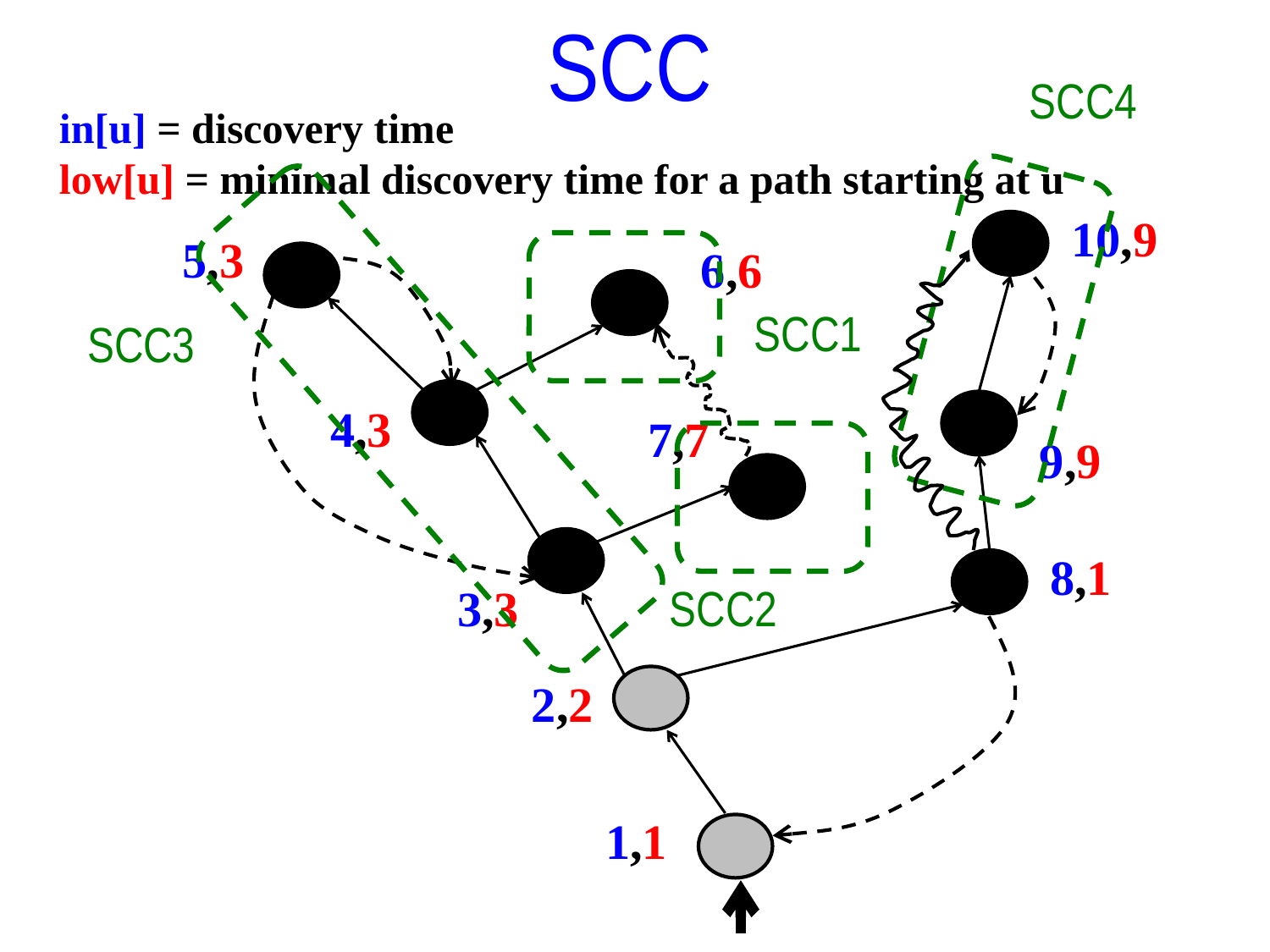

SCC
SCC4
in[u] = discovery time
low[u] = minimal discovery time for a path starting at u

10,9

5,3

6,6

SCC1
SCC3

4,3

7,7

9,9

8,1

3,3
SCC2

2,2

1,1